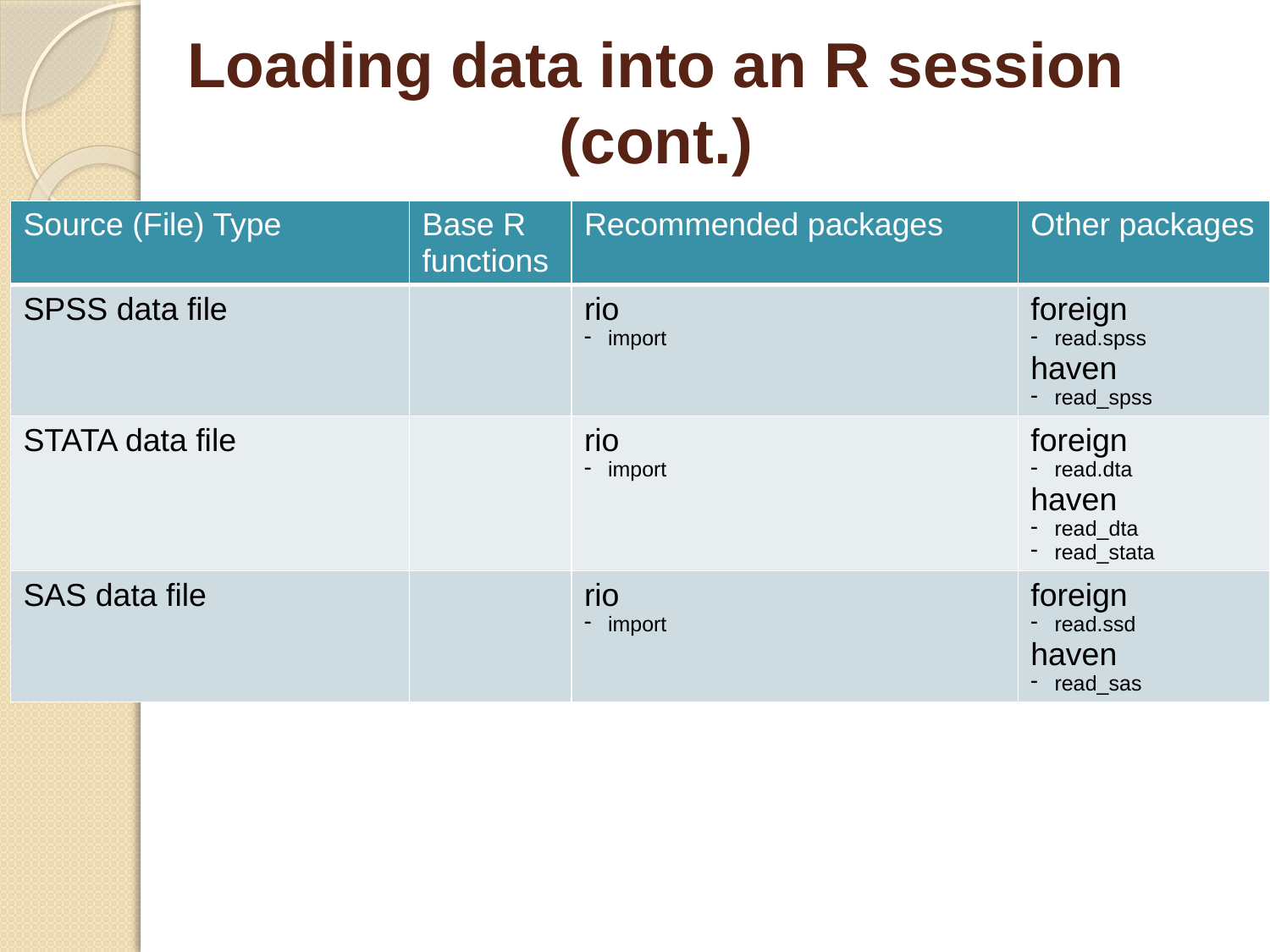

# Loading data into an R session (cont.)
| Source (File) Type | Base R functions | Recommended packages | Other packages |
| --- | --- | --- | --- |
| SPSS data file |  | rio import | foreign read.spss haven read\_spss |
| STATA data file |  | rio import | foreign read.dta haven read\_dta read\_stata |
| SAS data file |  | rio import | foreign read.ssd haven read\_sas |